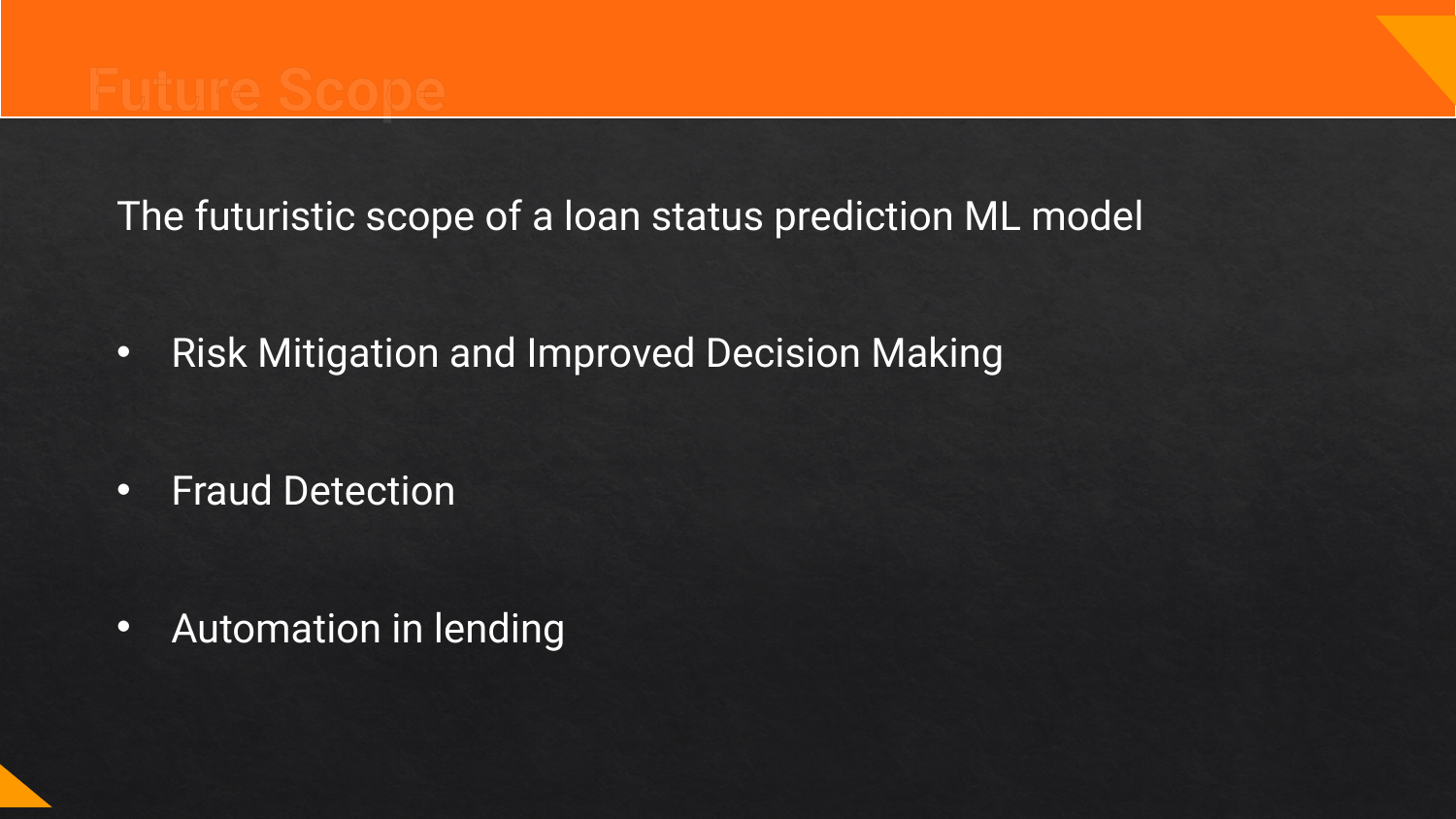

# Future Scope

The futuristic scope of a loan status prediction ML model
Risk Mitigation and Improved Decision Making
Fraud Detection
Automation in lending